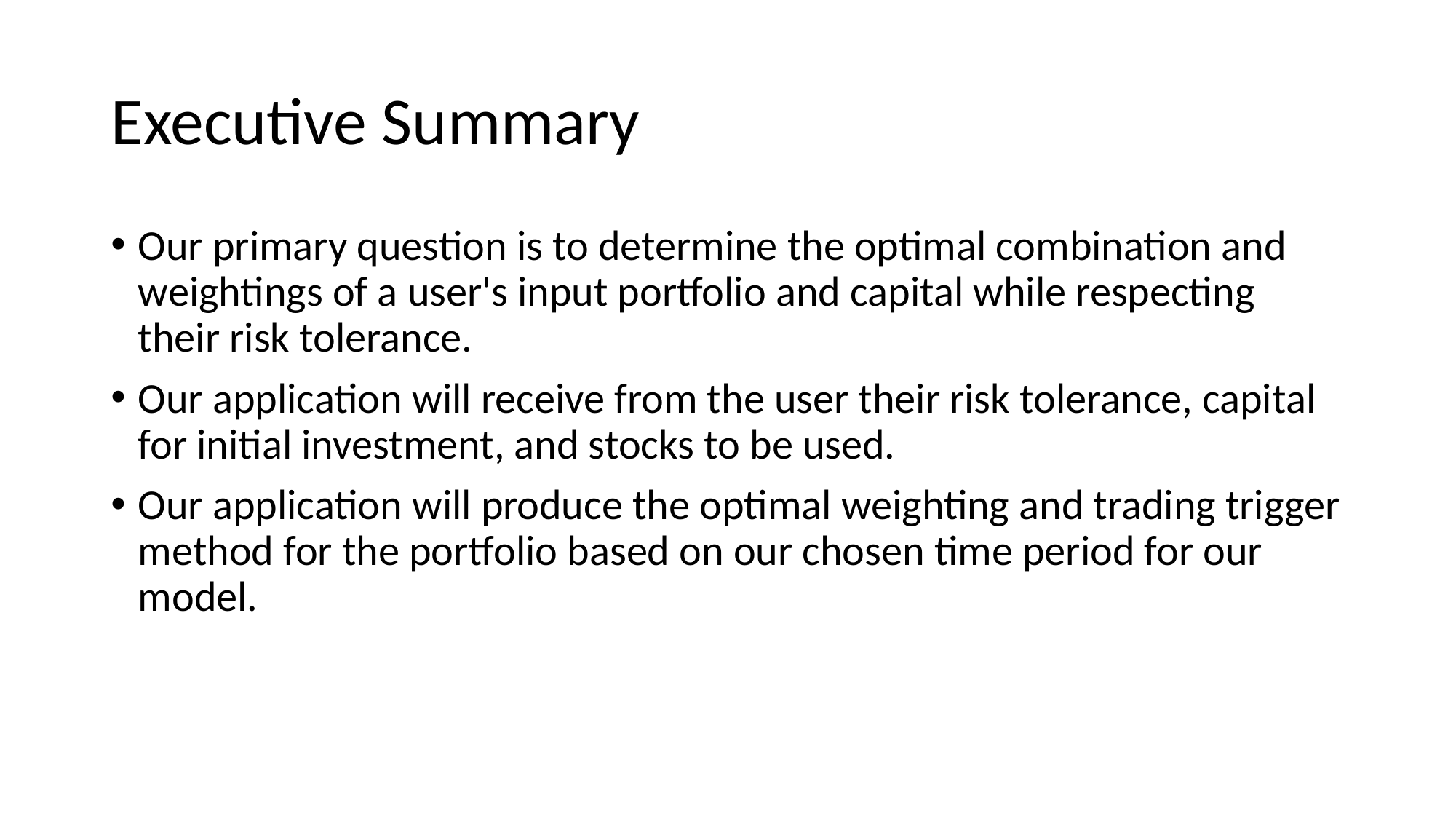

# Executive Summary
Our primary question is to determine the optimal combination and weightings of a user's input portfolio and capital while respecting their risk tolerance.
Our application will receive from the user their risk tolerance, capital for initial investment, and stocks to be used.
Our application will produce the optimal weighting and trading trigger method for the portfolio based on our chosen time period for our model.